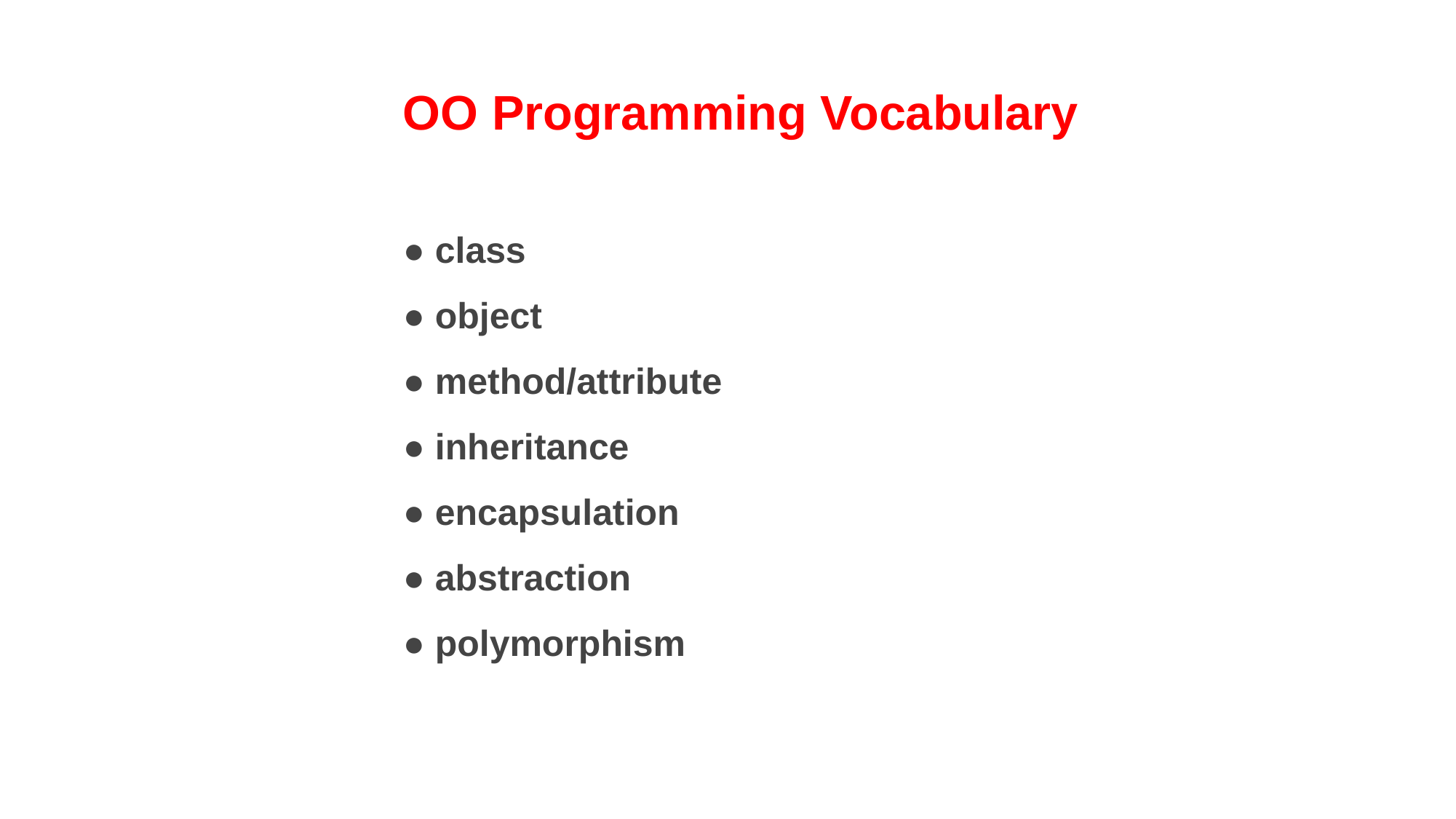

OO Programming Vocabulary

● class
● object
● method/attribute
● inheritance
● encapsulation
● abstraction
● polymorphism